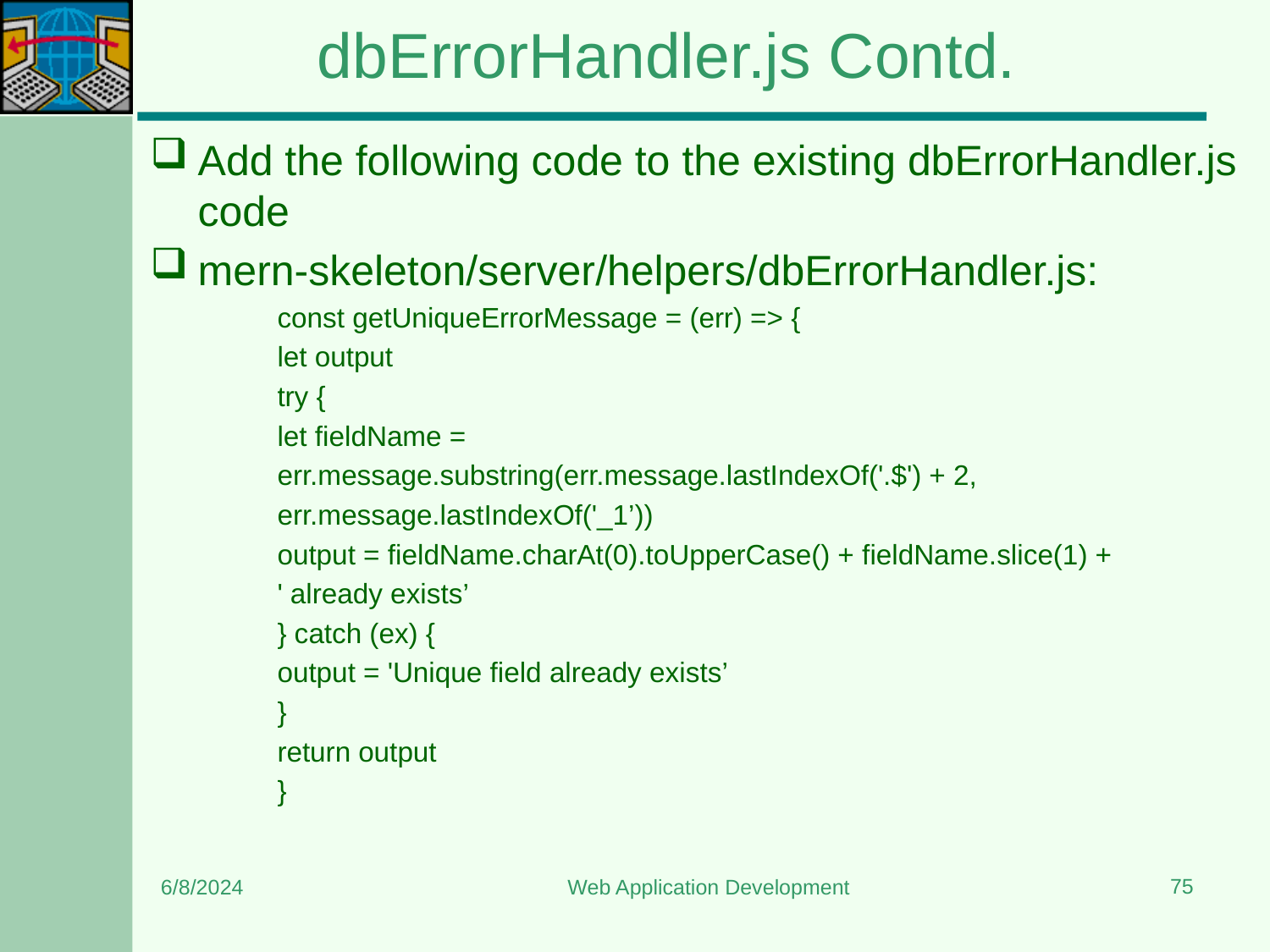

# dbErrorHandler.js Contd.
Add the following code to the existing dbErrorHandler.js code
mern-skeleton/server/helpers/dbErrorHandler.js:
	const getUniqueErrorMessage = (err) => {
	let output
	try {
	let fieldName =
	err.message.substring(err.message.lastIndexOf('.$') + 2,
	err.message.lastIndexOf('_1’))
	output = fieldName.charAt(0).toUpperCase() + fieldName.slice(1) +
	' already exists’
	} catch (ex) {
	output = 'Unique field already exists’
	}
	return output
	}
75
6/8/2024
Web Application Development